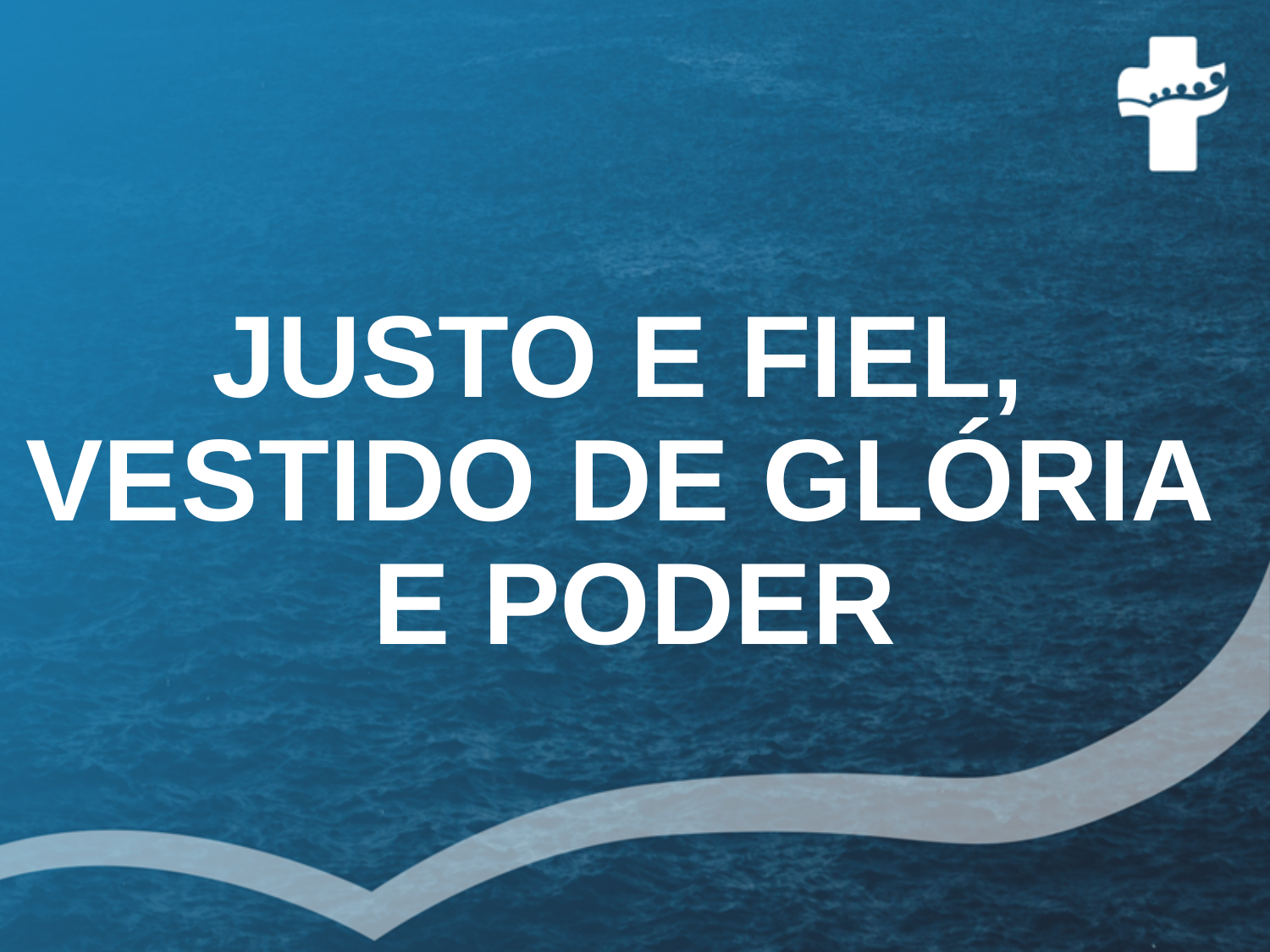

# JUSTO E FIEL, VESTIDO DE GLÓRIA E PODER